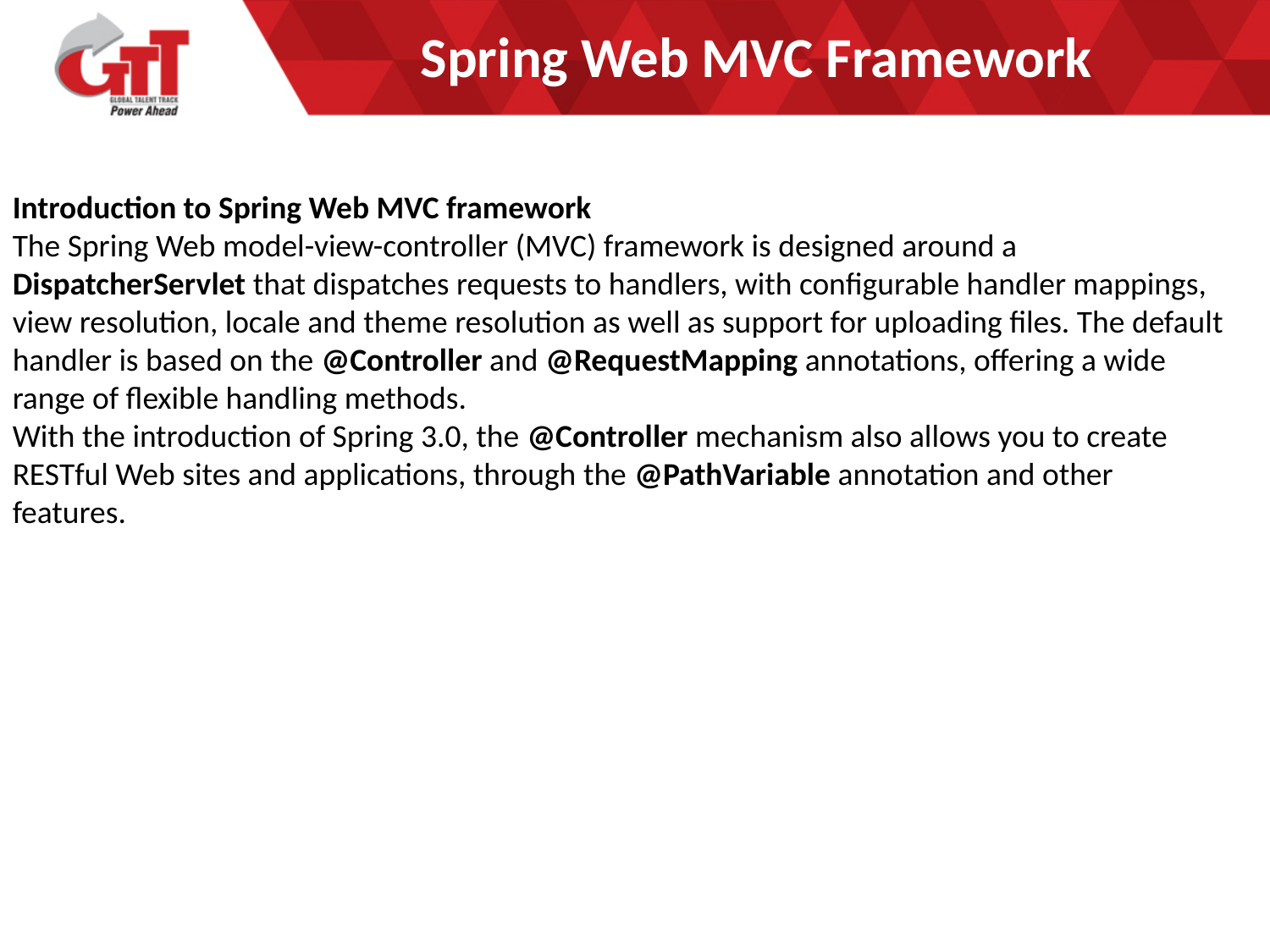

# Spring Web MVC Framework
Introduction to Spring Web MVC framework
The Spring Web model-view-controller (MVC) framework is designed around a DispatcherServlet that dispatches requests to handlers, with configurable handler mappings, view resolution, locale and theme resolution as well as support for uploading files. The default handler is based on the @Controller and @RequestMapping annotations, offering a wide range of flexible handling methods.
With the introduction of Spring 3.0, the @Controller mechanism also allows you to create RESTful Web sites and applications, through the @PathVariable annotation and other features.